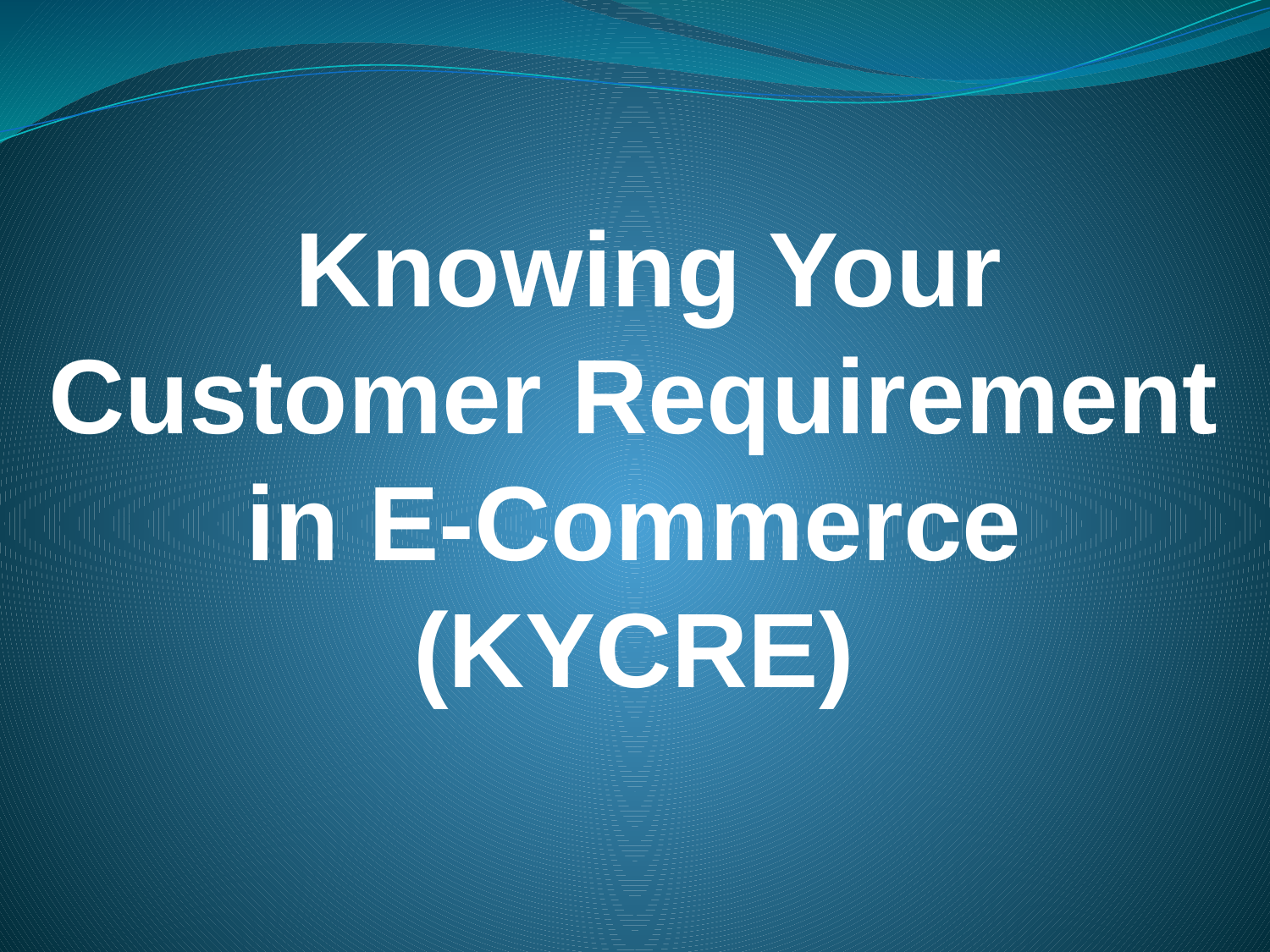

# Knowing Your Customer Requirement in E-Commerce (KYCRE)